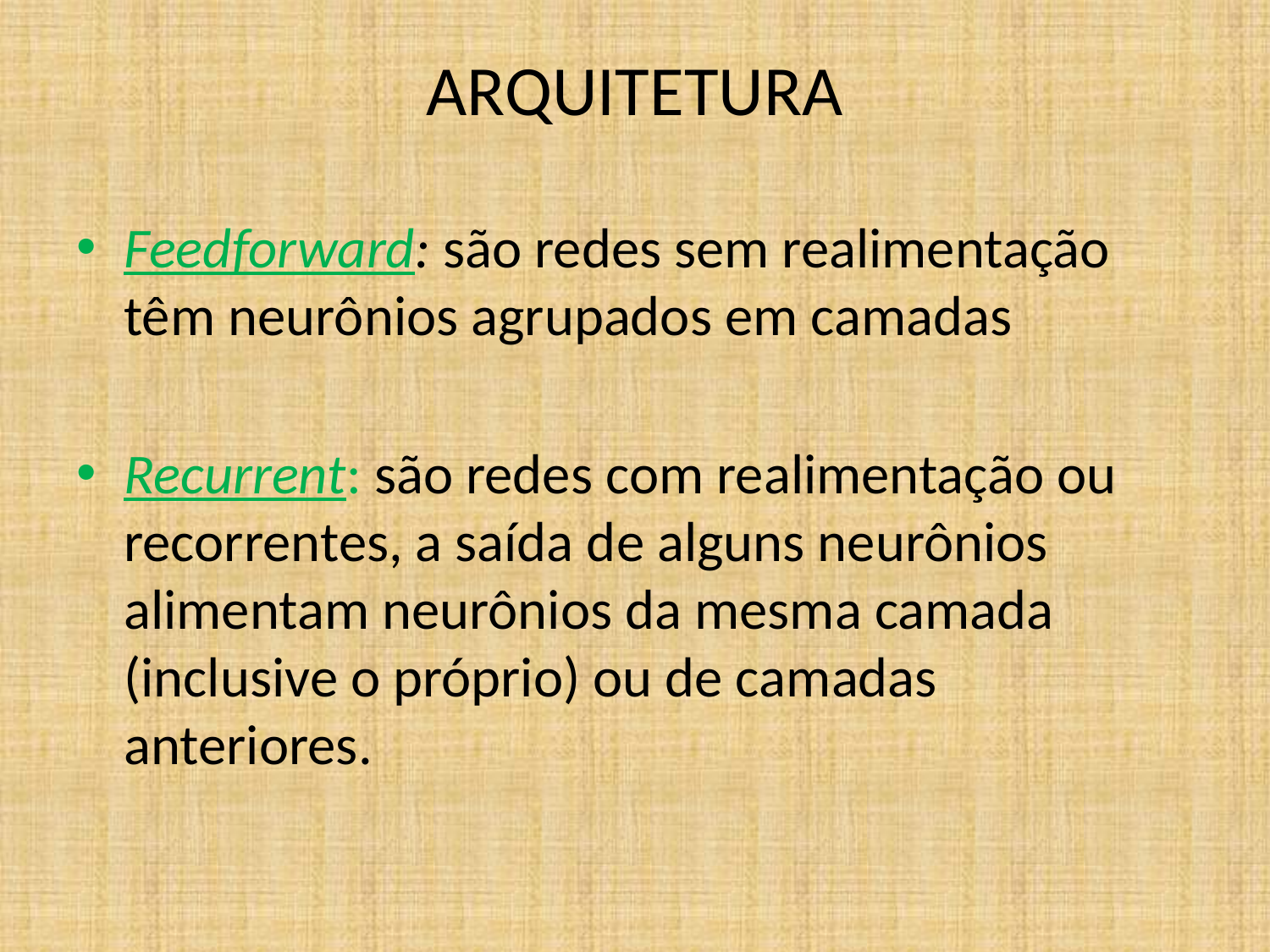

# ARQUITETURA

Feedforward: são redes sem realimentação têm neurônios agrupados em camadas

Recurrent: são redes com realimentação ou recorrentes, a saída de alguns neurônios alimentam neurônios da mesma camada (inclusive o próprio) ou de camadas anteriores.